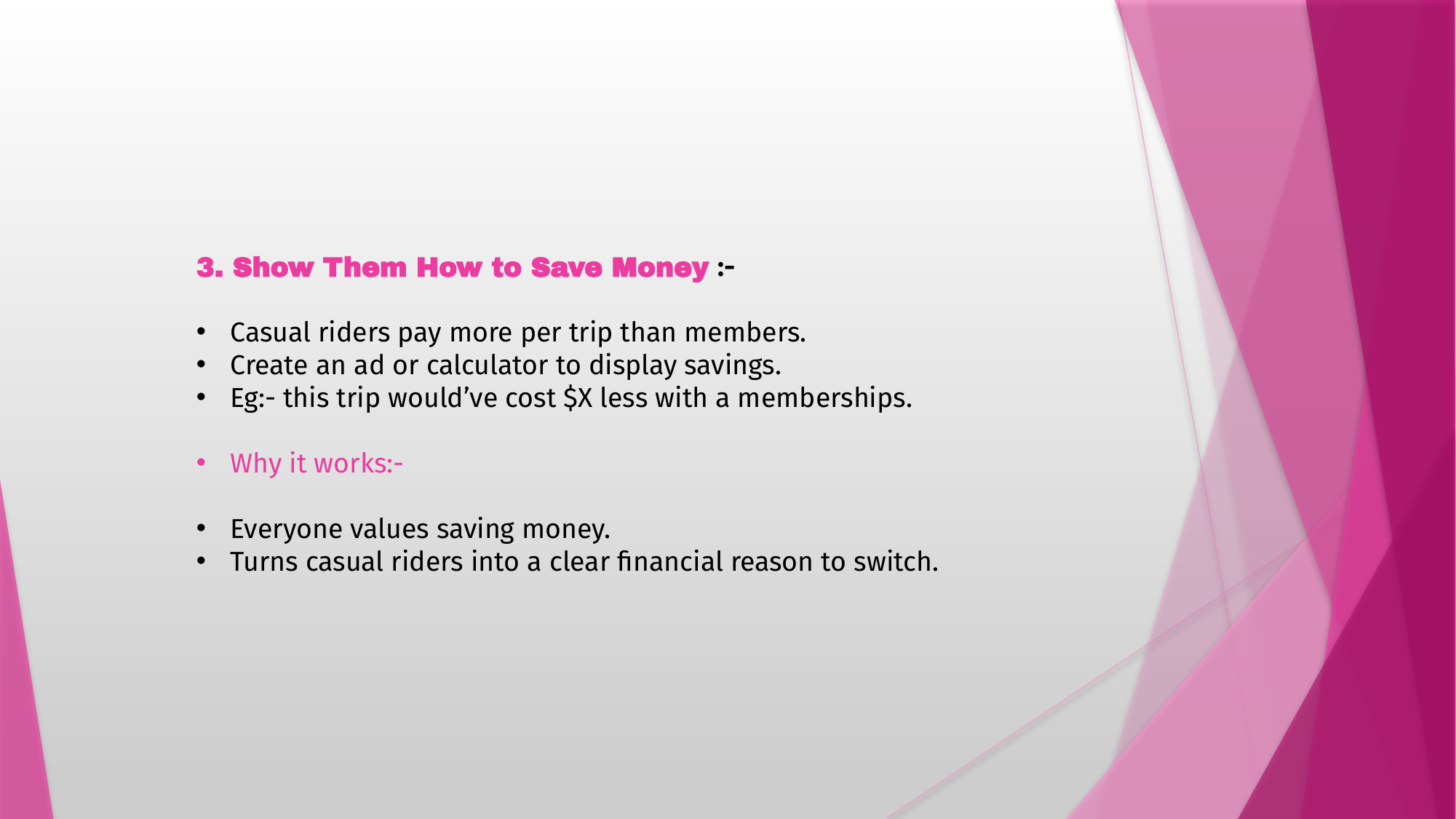

3. Show Them How to Save Money :-

Casual riders pay more per trip than members.
Create an ad or calculator to display savings.
Eg:- this trip would’ve cost $X less with a memberships.

Why it works:-

Everyone values saving money.
Turns casual riders into a clear financial reason to switch.